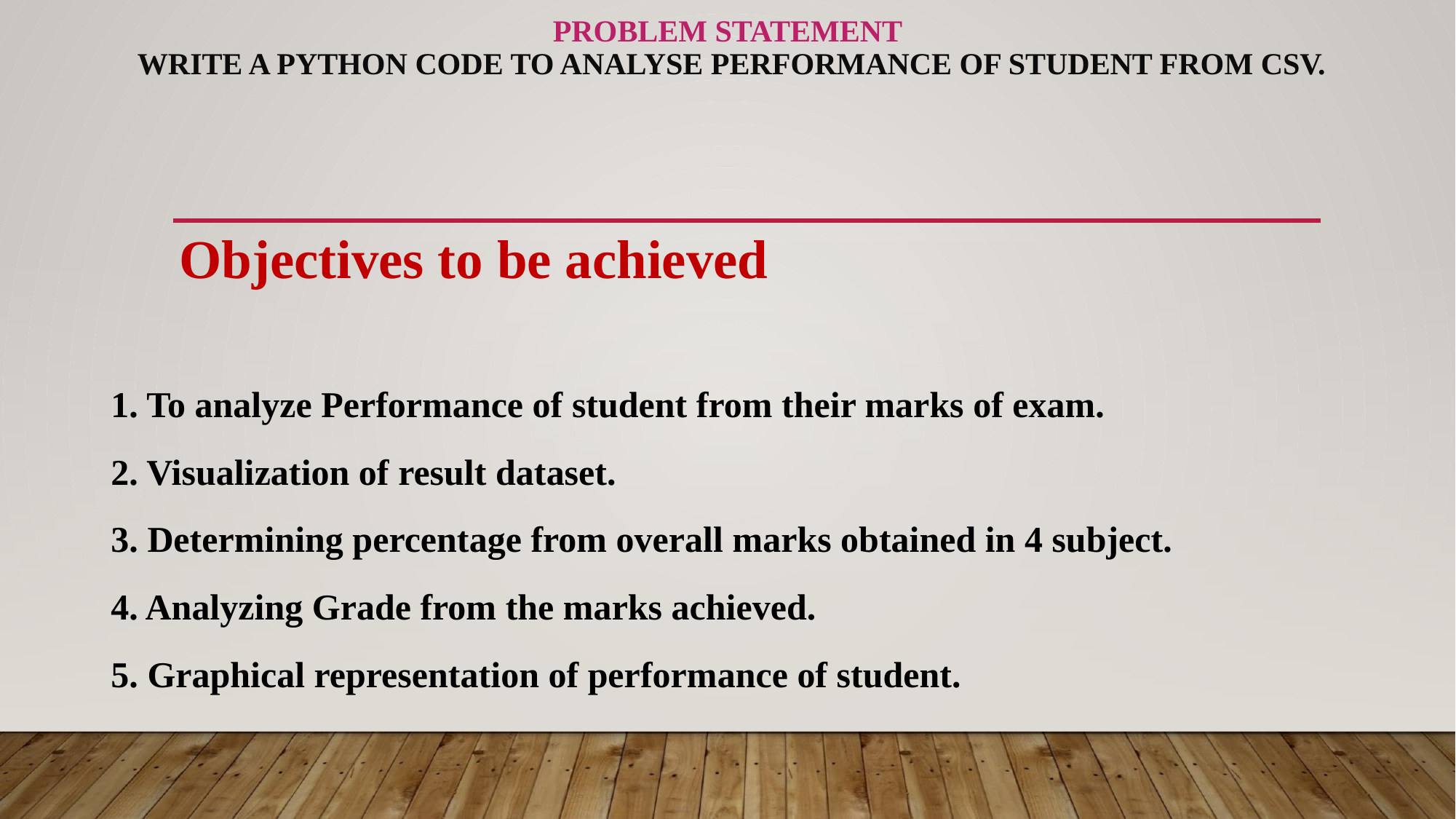

# PROBLEM STATEMENT WRITE A PYTHON CODE TO ANALYSE PERFORMANCE OF STUDENT FROM CSV.

     Objectives to be achieved

1. To analyze Performance of student from their marks of exam.
2. Visualization of result dataset.
3. Determining percentage from overall marks obtained in 4 subject.
4. Analyzing Grade from the marks achieved.
5. Graphical representation of performance of student.